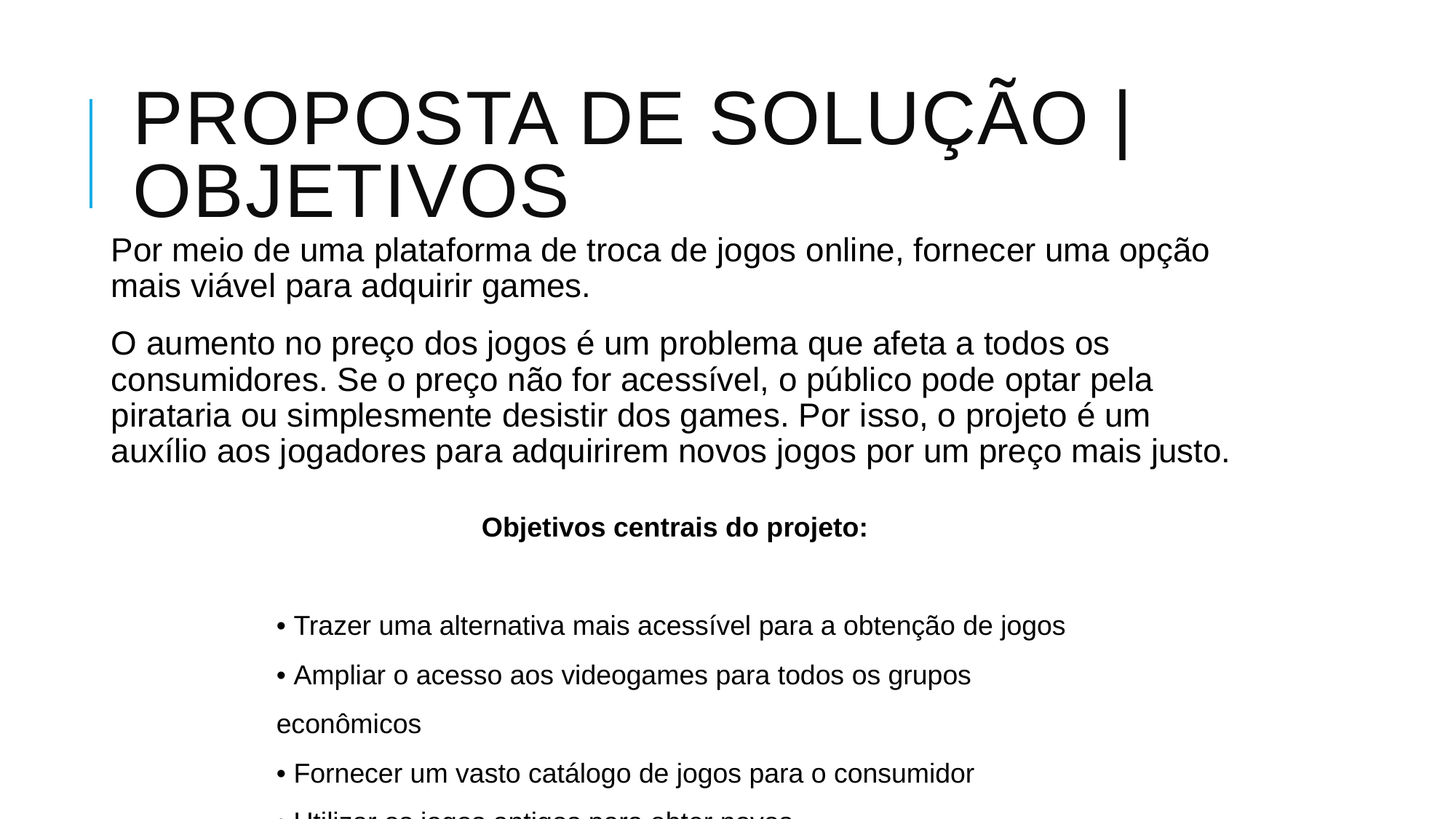

# Proposta de Solução | Objetivos
Por meio de uma plataforma de troca de jogos online, fornecer uma opção mais viável para adquirir games.
O aumento no preço dos jogos é um problema que afeta a todos os consumidores. Se o preço não for acessível, o público pode optar pela pirataria ou simplesmente desistir dos games. Por isso, o projeto é um auxílio aos jogadores para adquirirem novos jogos por um preço mais justo.
Objetivos centrais do projeto:

• Trazer uma alternativa mais acessível para a obtenção de jogos
• Ampliar o acesso aos videogames para todos os grupos econômicos
• Fornecer um vasto catálogo de jogos para o consumidor
• Utilizar os jogos antigos para obter novos